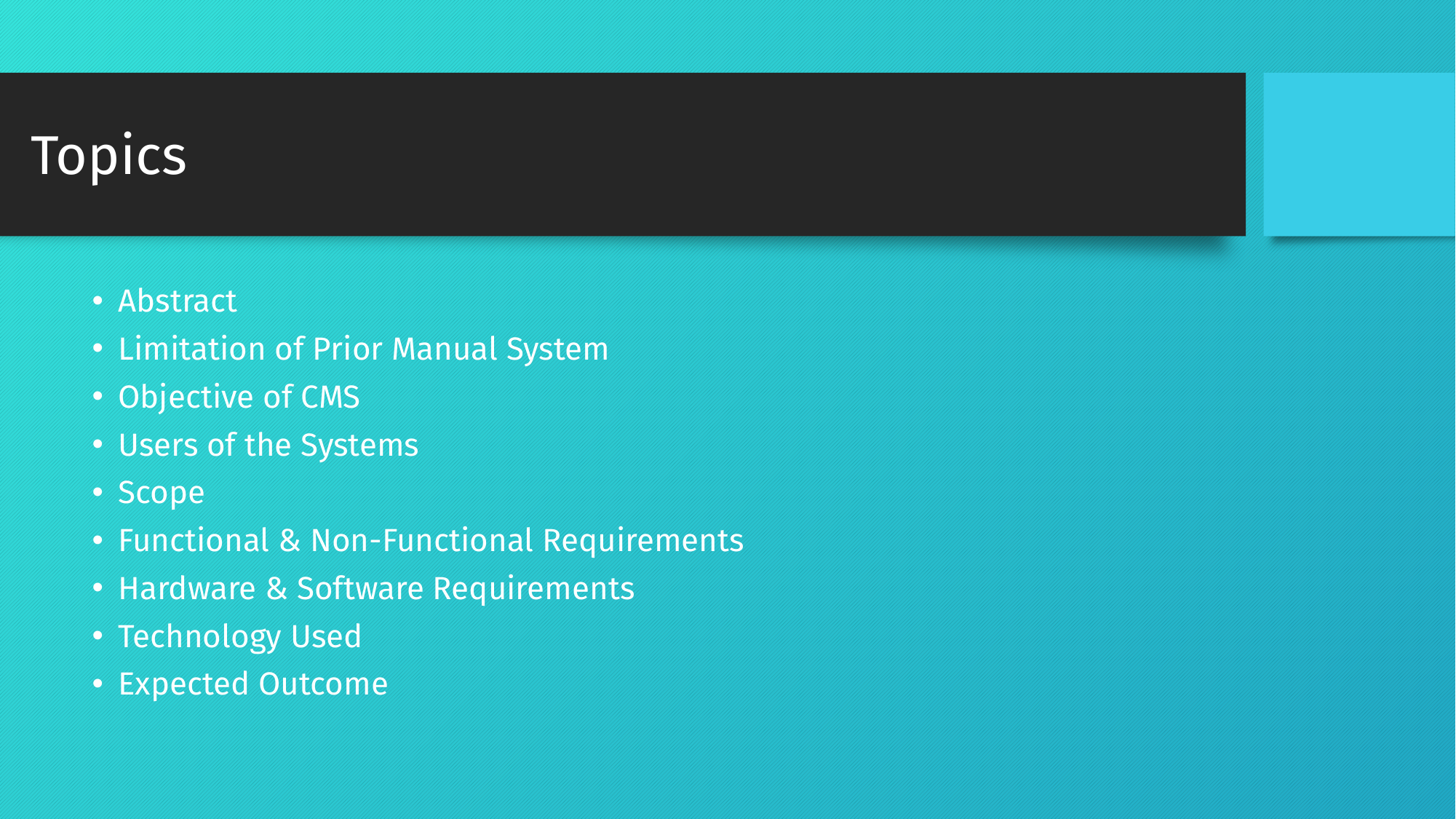

# Topics
Abstract
Limitation of Prior Manual System
Objective of CMS
Users of the Systems
Scope
Functional & Non-Functional Requirements
Hardware & Software Requirements
Technology Used
Expected Outcome